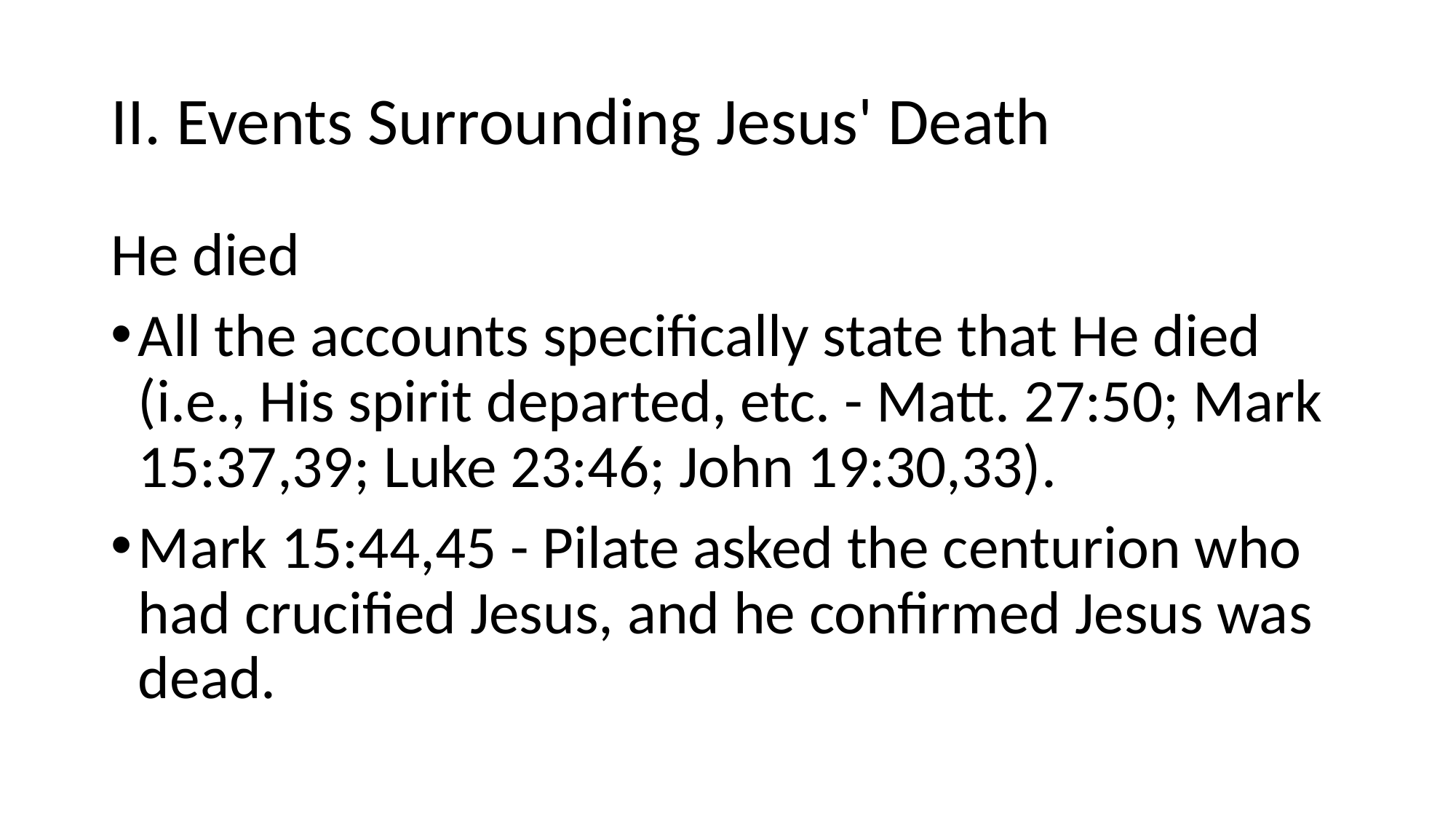

# II. Events Surrounding Jesus' Death
He died
All the accounts specifically state that He died (i.e., His spirit departed, etc. - Matt. 27:50; Mark 15:37,39; Luke 23:46; John 19:30,33).
Mark 15:44,45 - Pilate asked the centurion who had crucified Jesus, and he confirmed Jesus was dead.